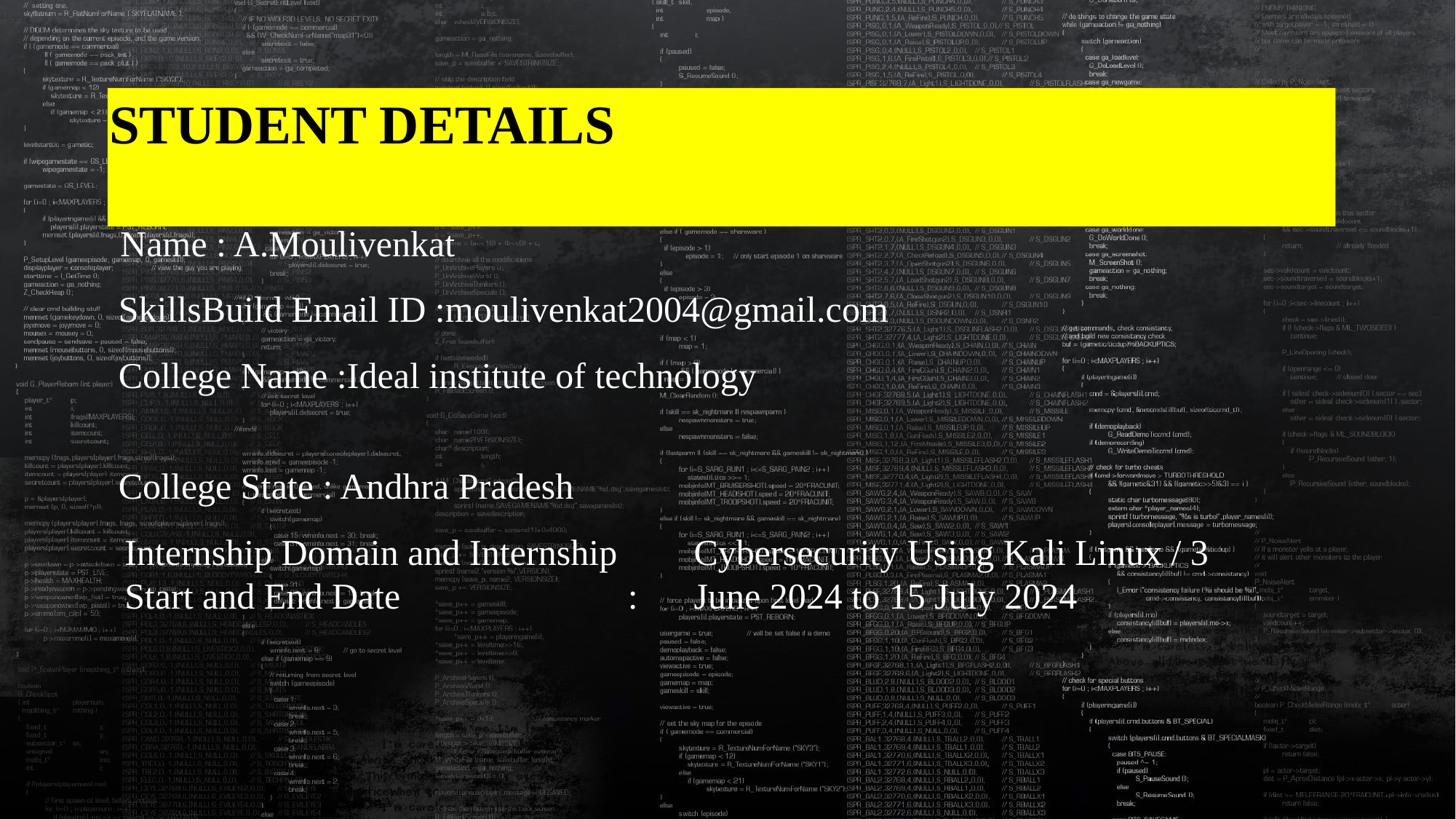

# STUDENT DETAILS
Name : A.Moulivenkat
SkillsBuild Email ID :moulivenkat2004@gmail.com
College Name :Ideal institute of technology
College State : Andhra Pradesh
Internship Domain and Internship
Start and End Date                         :
Cybersecurity Using Kali Linux / 3 June 2024 to 15 July 2024